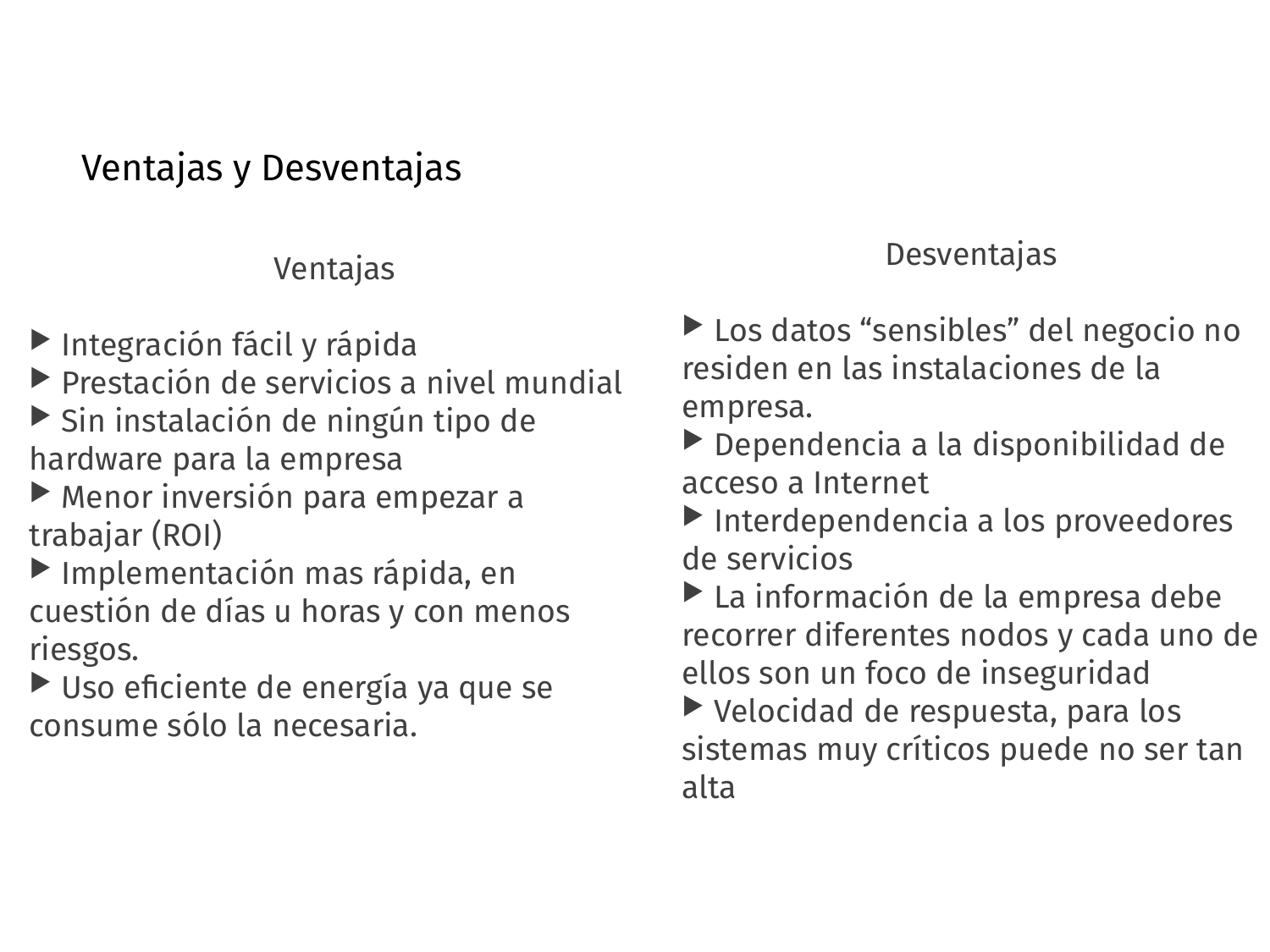

Ventajas y Desventajas
Desventajas

 Los datos “sensibles” del negocio no residen en las instalaciones de la empresa.
 Dependencia a la disponibilidad de acceso a Internet
 Interdependencia a los proveedores de servicios
 La información de la empresa debe recorrer diferentes nodos y cada uno de ellos son un foco de inseguridad
 Velocidad de respuesta, para los sistemas muy críticos puede no ser tan alta
Ventajas

 Integración fácil y rápida
 Prestación de servicios a nivel mundial
 Sin instalación de ningún tipo de hardware para la empresa
 Menor inversión para empezar a trabajar (ROI)
 Implementación mas rápida, en cuestión de días u horas y con menos riesgos.
 Uso eficiente de energía ya que se consume sólo la necesaria.